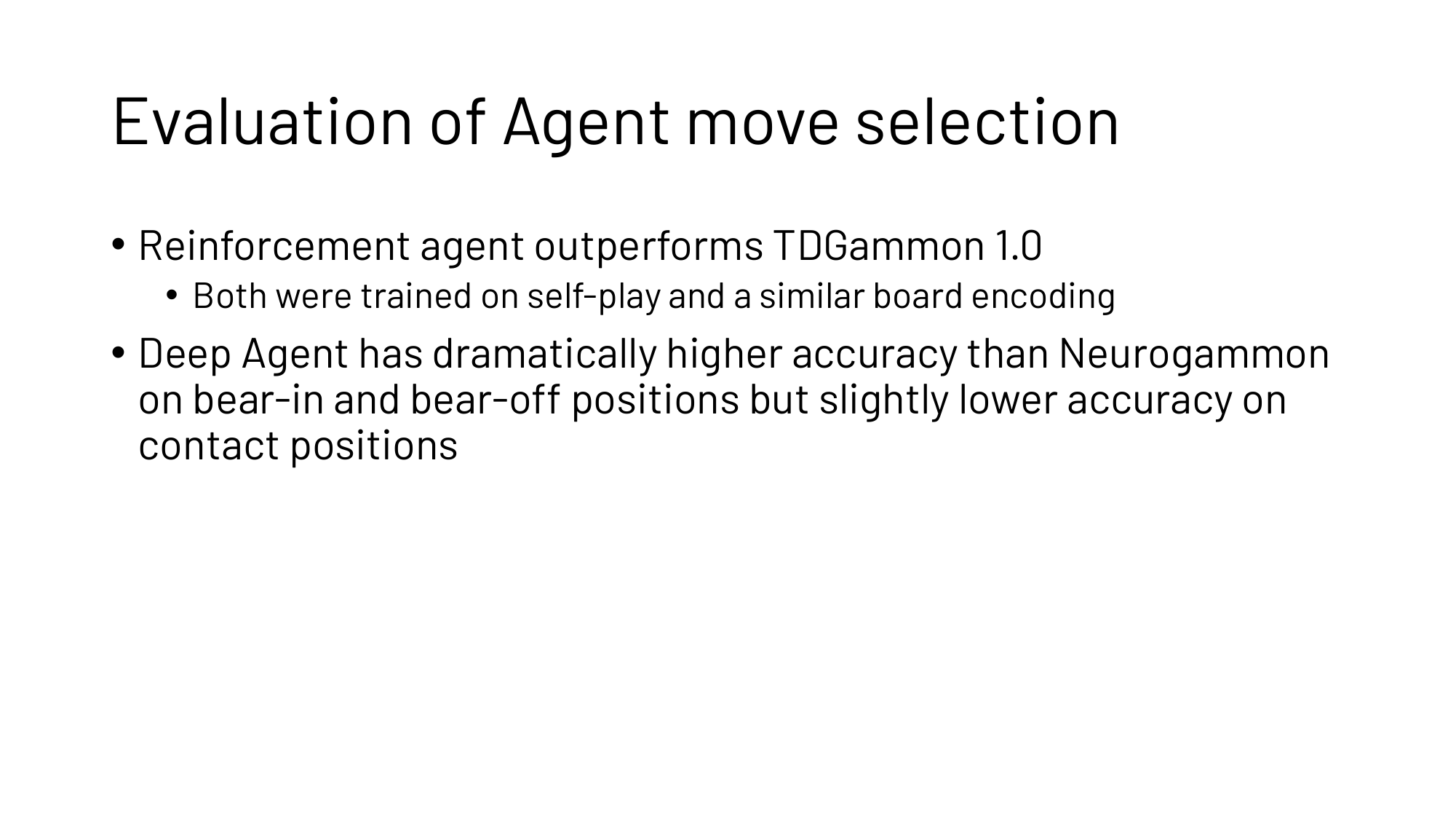

# Evaluation of Agent move selection
Reinforcement agent outperforms TDGammon 1.0
Both were trained on self-play and a similar board encoding
Deep Agent has dramatically higher accuracy than Neurogammon on bear-in and bear-off positions but slightly lower accuracy on contact positions